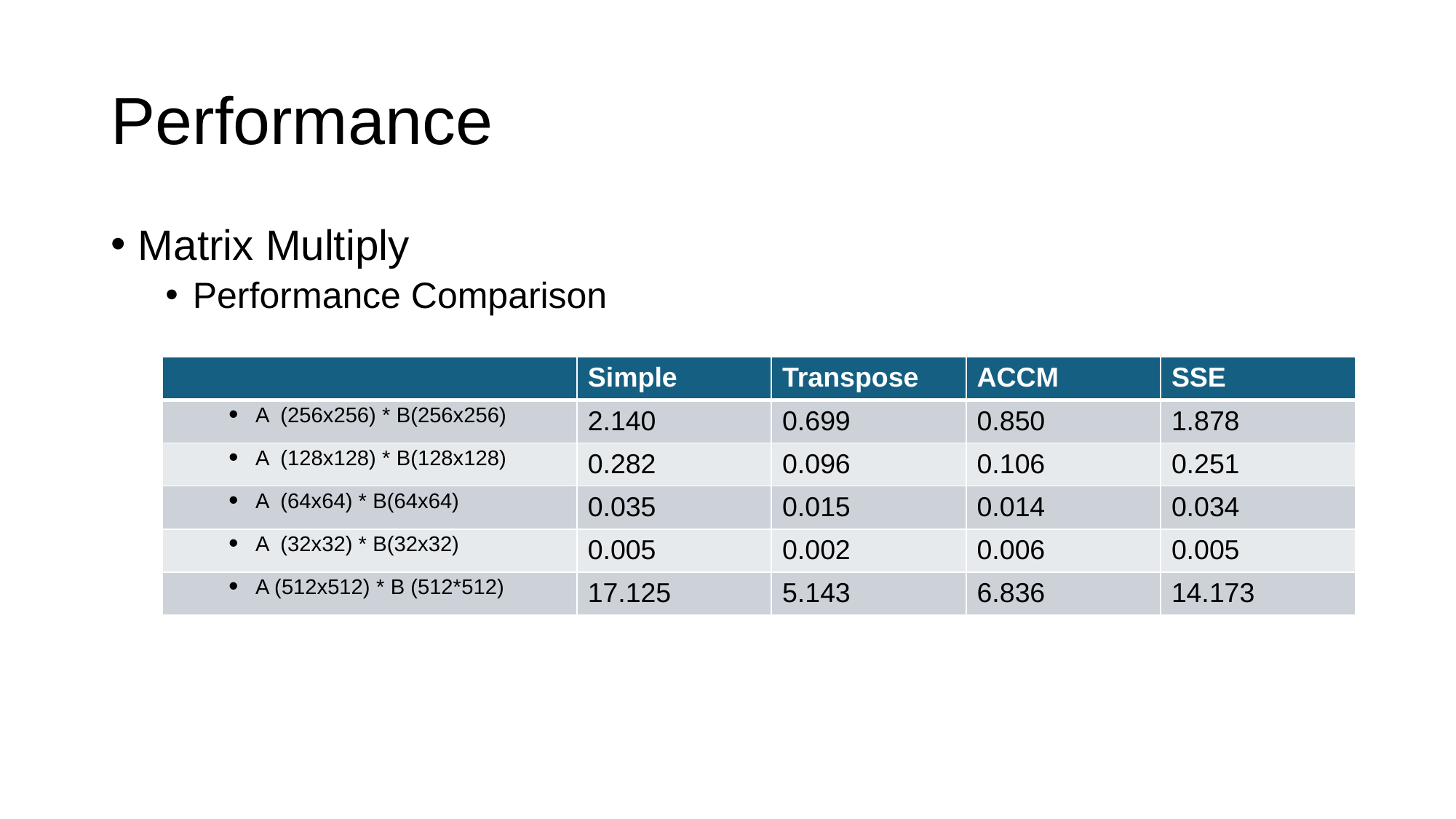

# Performance
Matrix Multiply
Performance Comparison
|  | Simple | Transpose | ACCM | SSE |
| --- | --- | --- | --- | --- |
| A (256x256) \* B(256x256) | 2.140 | 0.699 | 0.850 | 1.878 |
| A (128x128) \* B(128x128) | 0.282 | 0.096 | 0.106 | 0.251 |
| A (64x64) \* B(64x64) | 0.035 | 0.015 | 0.014 | 0.034 |
| A (32x32) \* B(32x32) | 0.005 | 0.002 | 0.006 | 0.005 |
| A (512x512) \* B (512\*512) | 17.125 | 5.143 | 6.836 | 14.173 |